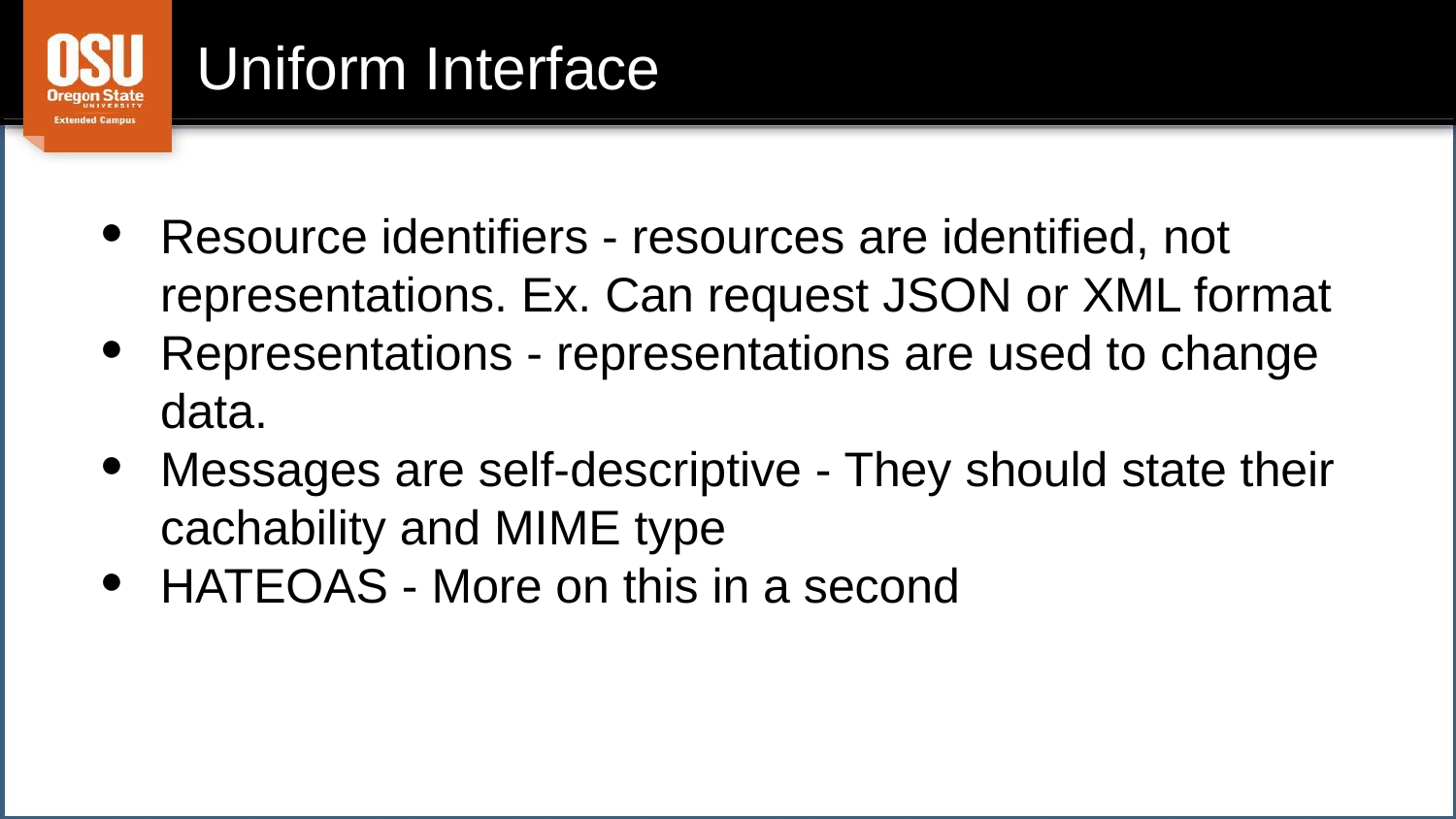

# Uniform Interface
Resource identifiers - resources are identified, not representations. Ex. Can request JSON or XML format
Representations - representations are used to change data.
Messages are self-descriptive - They should state their cachability and MIME type
HATEOAS - More on this in a second